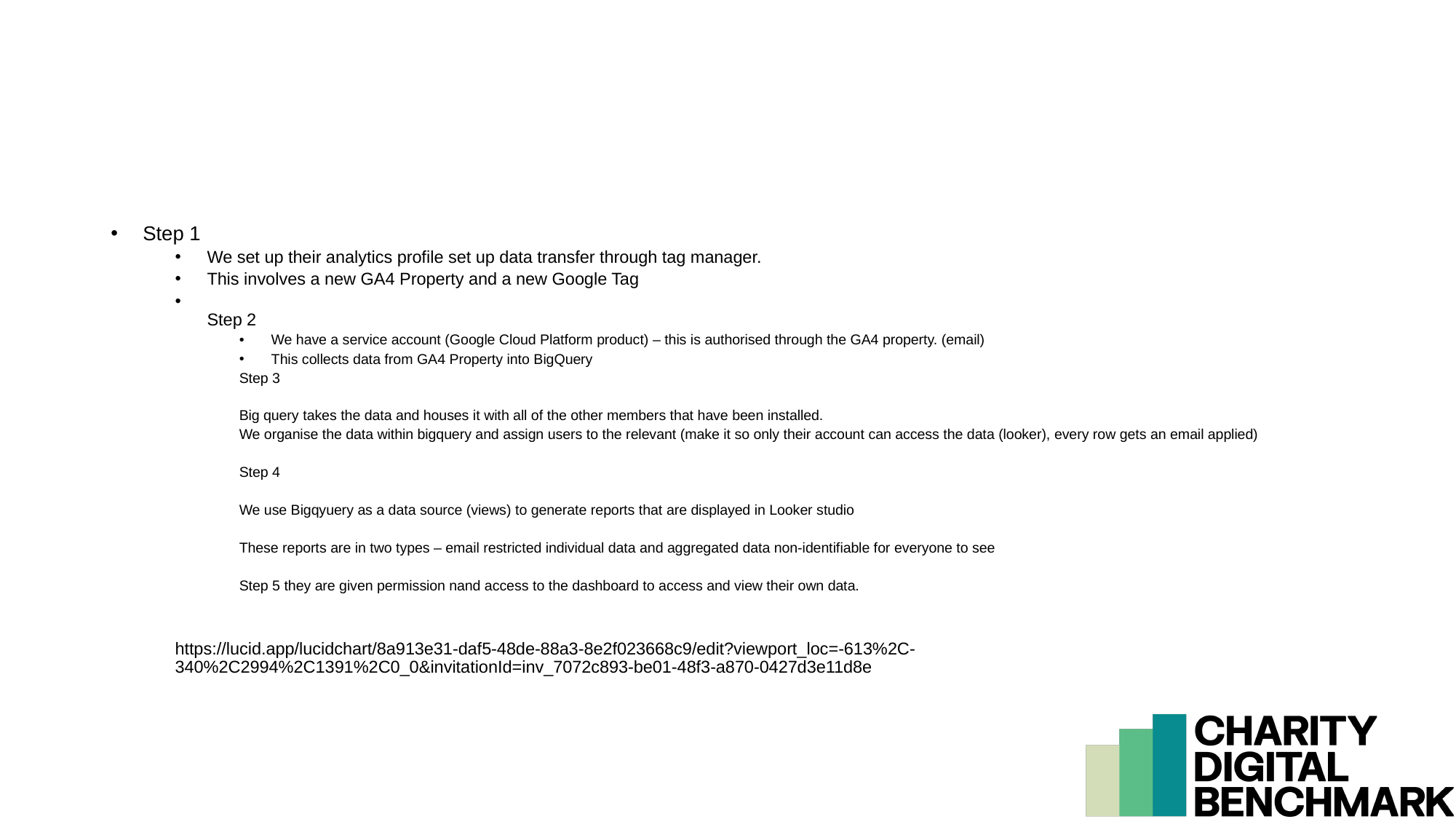

#
Step 1
We set up their analytics profile set up data transfer through tag manager.
This involves a new GA4 Property and a new Google Tag
Step 2
We have a service account (Google Cloud Platform product) – this is authorised through the GA4 property. (email)
This collects data from GA4 Property into BigQuery
Step 3

Big query takes the data and houses it with all of the other members that have been installed.
We organise the data within bigquery and assign users to the relevant (make it so only their account can access the data (looker), every row gets an email applied)

Step 4

We use Bigqyuery as a data source (views) to generate reports that are displayed in Looker studio

These reports are in two types – email restricted individual data and aggregated data non-identifiable for everyone to see

Step 5 they are given permission nand access to the dashboard to access and view their own data.

https://lucid.app/lucidchart/8a913e31-daf5-48de-88a3-8e2f023668c9/edit?viewport_loc=-613%2C-340%2C2994%2C1391%2C0_0&invitationId=inv_7072c893-be01-48f3-a870-0427d3e11d8e